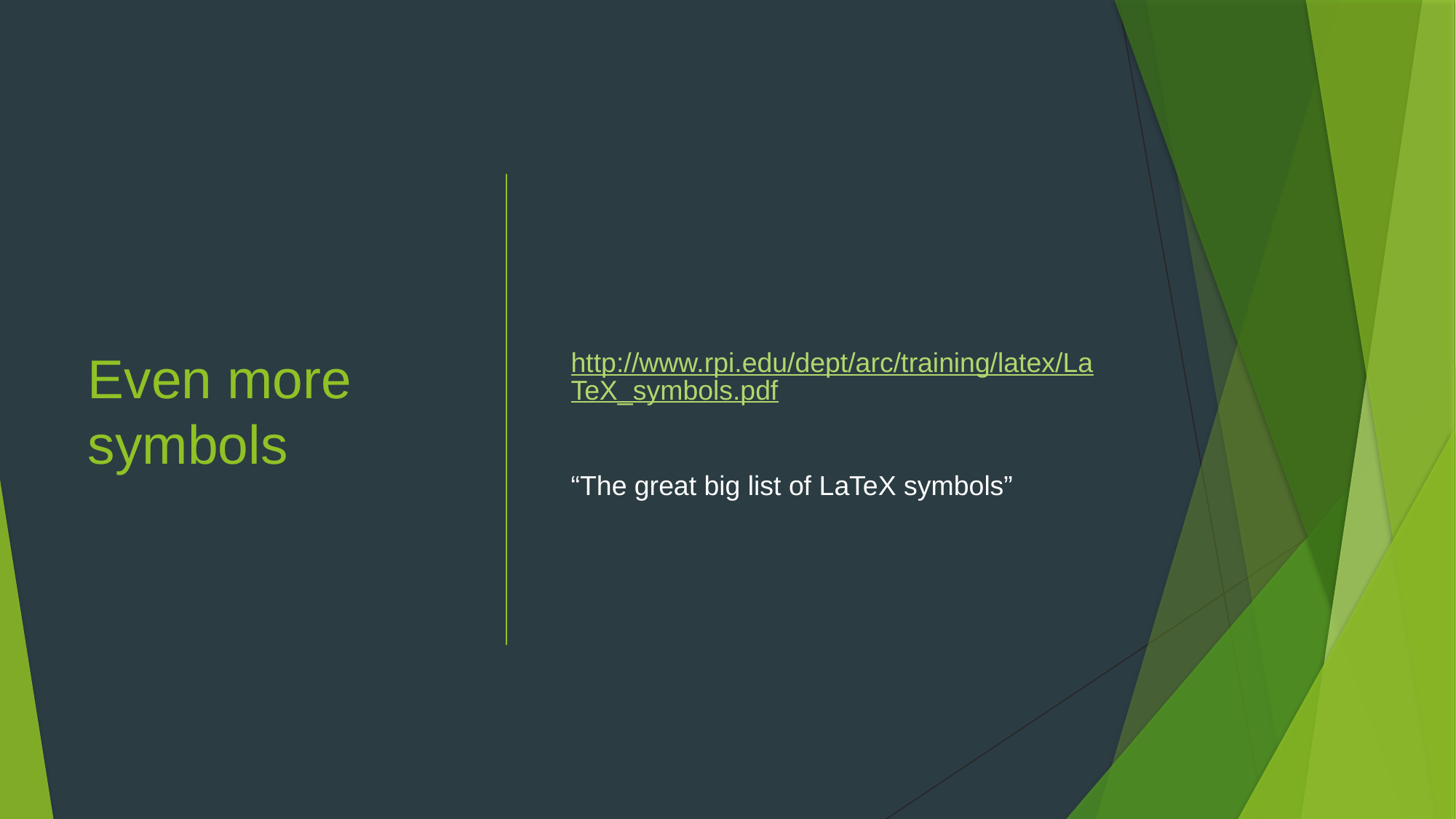

# Even more symbols
http://www.rpi.edu/dept/arc/training/latex/LaTeX_symbols.pdf

“The great big list of LaTeX symbols”